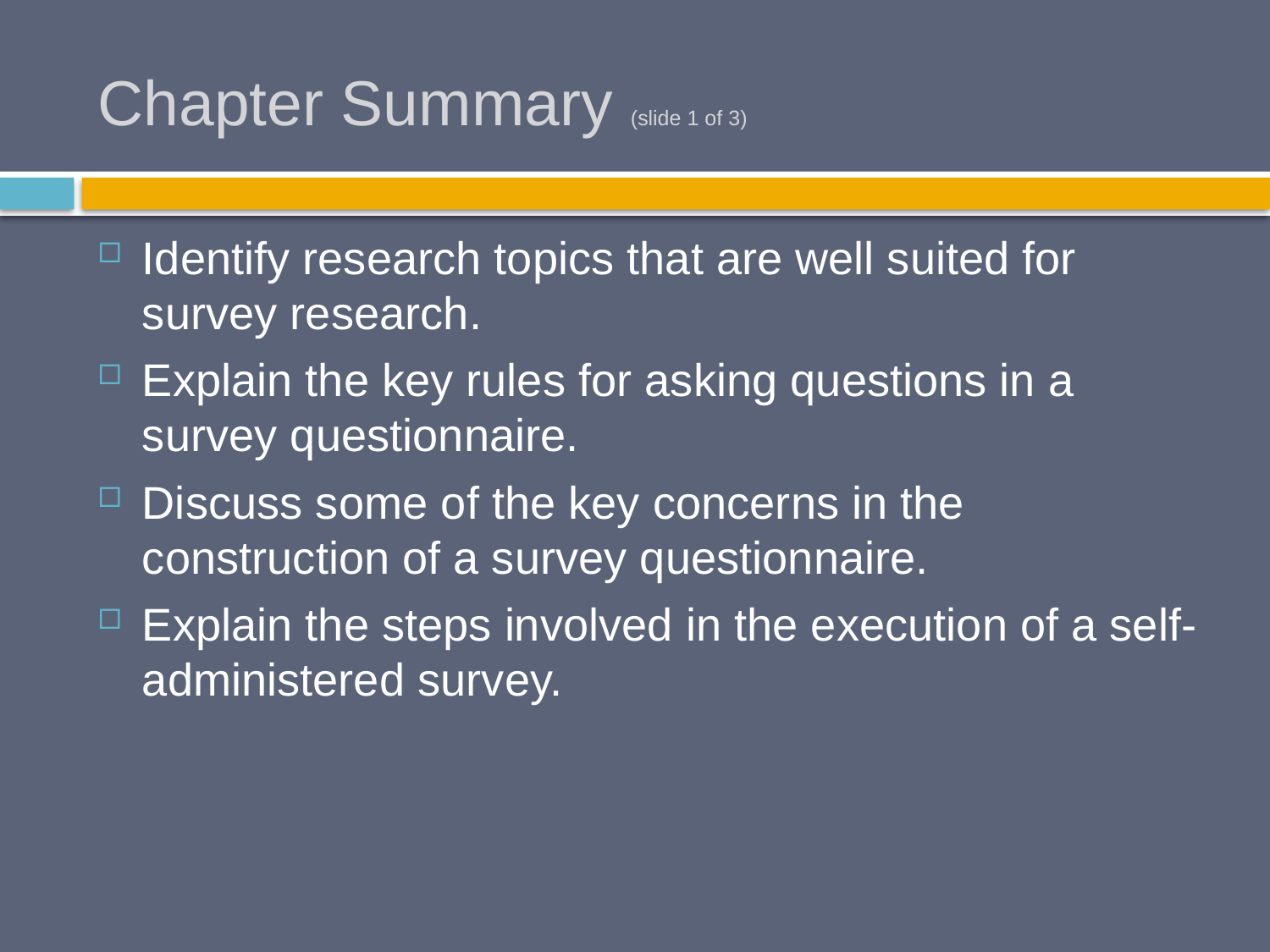

# Chapter Summary (slide 1 of 3)
Identify research topics that are well suited for survey research.
Explain the key rules for asking questions in a survey questionnaire.
Discuss some of the key concerns in the construction of a survey questionnaire.
Explain the steps involved in the execution of a self-administered survey.